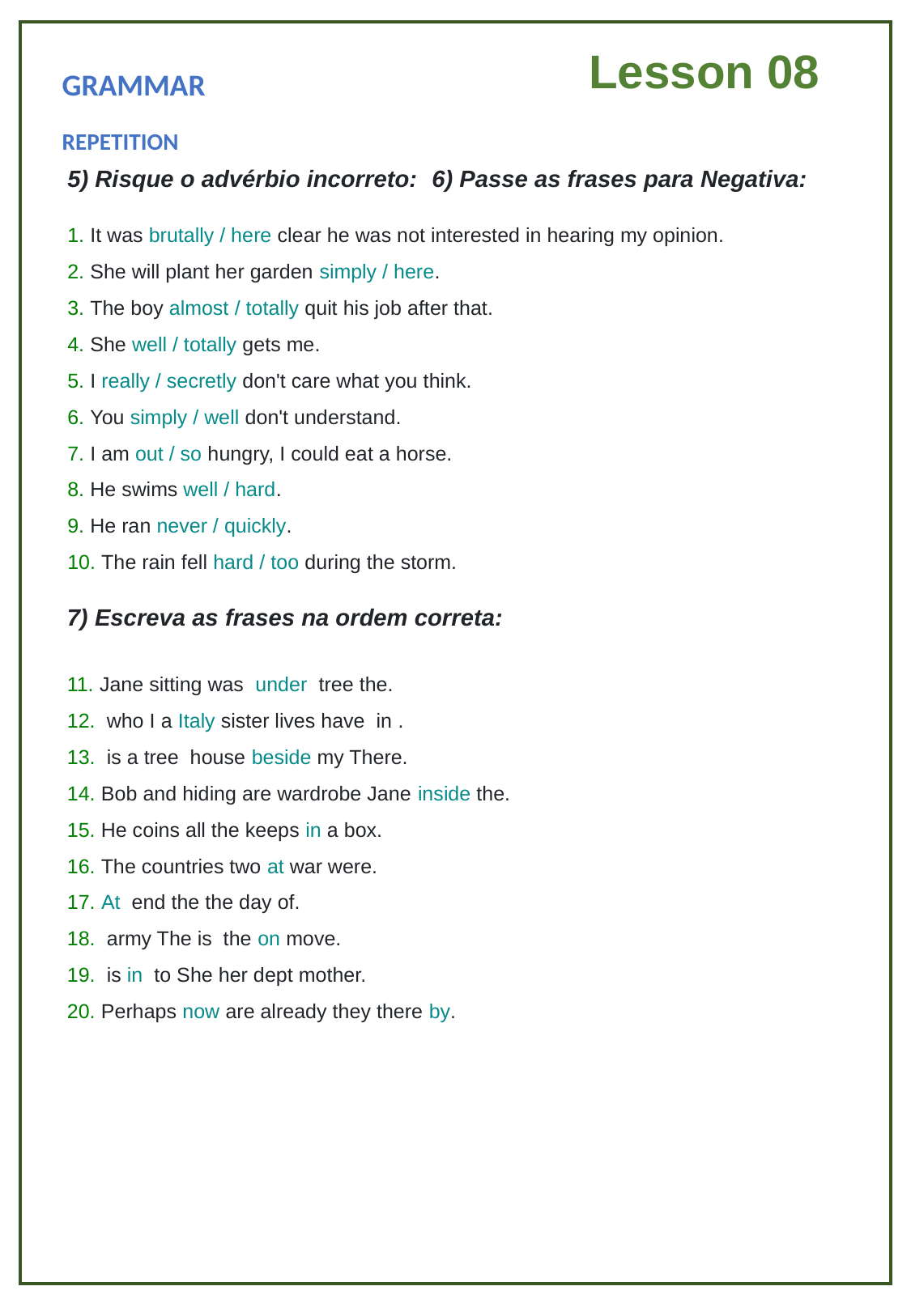

Lesson 08
GRAMMAR

REPETITION
5) Risque o advérbio incorreto:	6) Passe as frases para Negativa:
1. It was brutally / here clear he was not interested in hearing my opinion.
2. She will plant her garden simply / here.
3. The boy almost / totally quit his job after that.
4. She well / totally gets me.
5. I really / secretly don't care what you think.
6. You simply / well don't understand.
7. I am out / so hungry, I could eat a horse.
8. He swims well / hard.
9. He ran never / quickly.
10. The rain fell hard / too during the storm.

7) Escreva as frases na ordem correta:

11. Jane sitting was  under  tree the.
12.  who I a Italy sister lives have  in .
13.  is a tree  house beside my There.
14. Bob and hiding are wardrobe Jane inside the.
15. He coins all the keeps in a box.
16. The countries two at war were.
17. At  end the the day of.
18.  army The is  the on move.
19.  is in  to She her dept mother.
20. Perhaps now are already they there by.